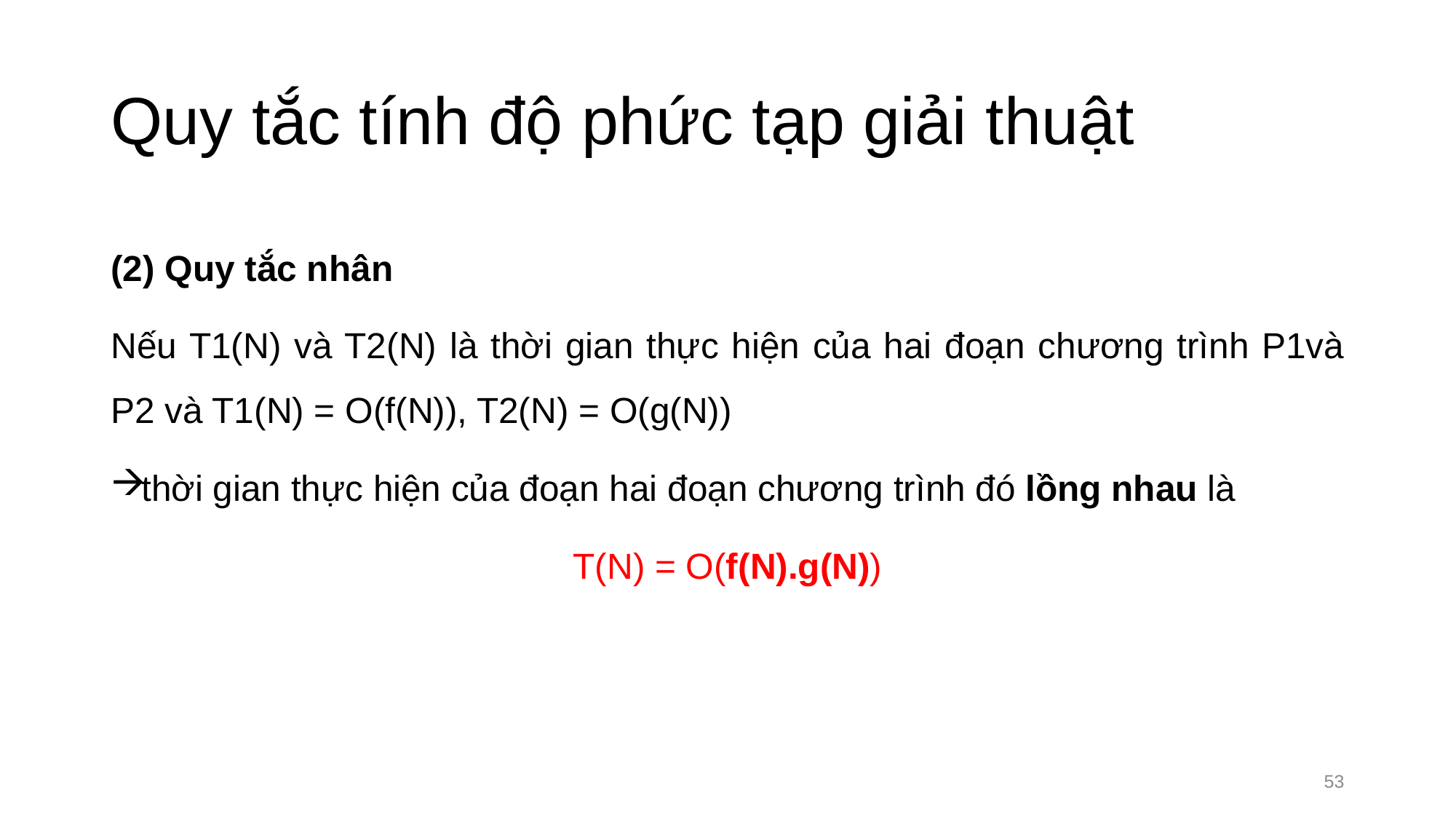

# Quy tắc tính độ phức tạp giải thuật
(2) Quy tắc nhân
Nếu T1(N) và T2(N) là thời gian thực hiện của hai đoạn chương trình P1và P2 và T1(N) = O(f(N)), T2(N) = O(g(N))
thời gian thực hiện của đoạn hai đoạn chương trình đó lồng nhau là
T(N) = O(f(N).g(N))

53